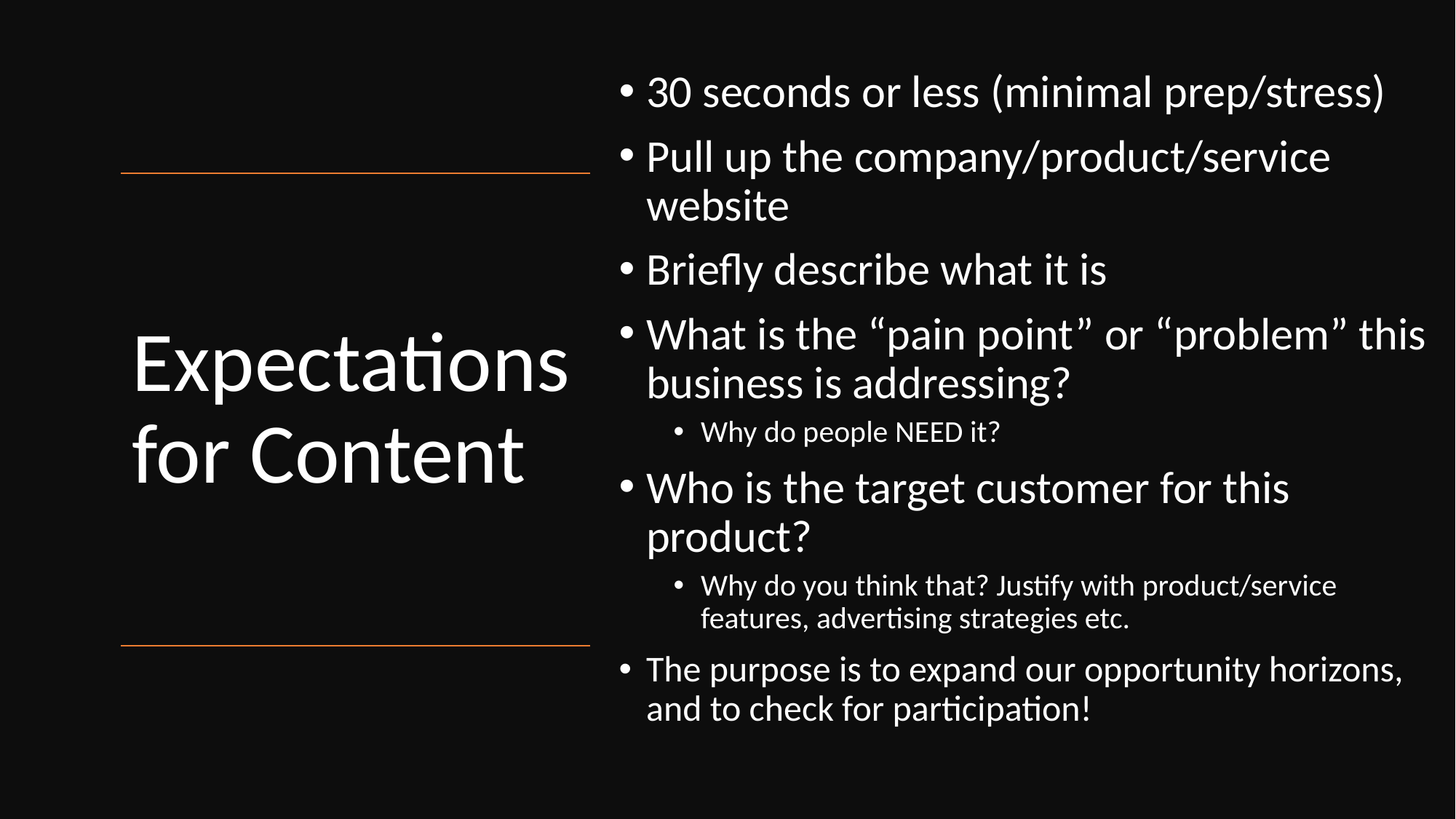

30 seconds or less (minimal prep/stress)
Pull up the company/product/service website
Briefly describe what it is
What is the “pain point” or “problem” this business is addressing?
Why do people NEED it?
Who is the target customer for this product?
Why do you think that? Justify with product/service features, advertising strategies etc.
The purpose is to expand our opportunity horizons, and to check for participation!
# Expectations for Content